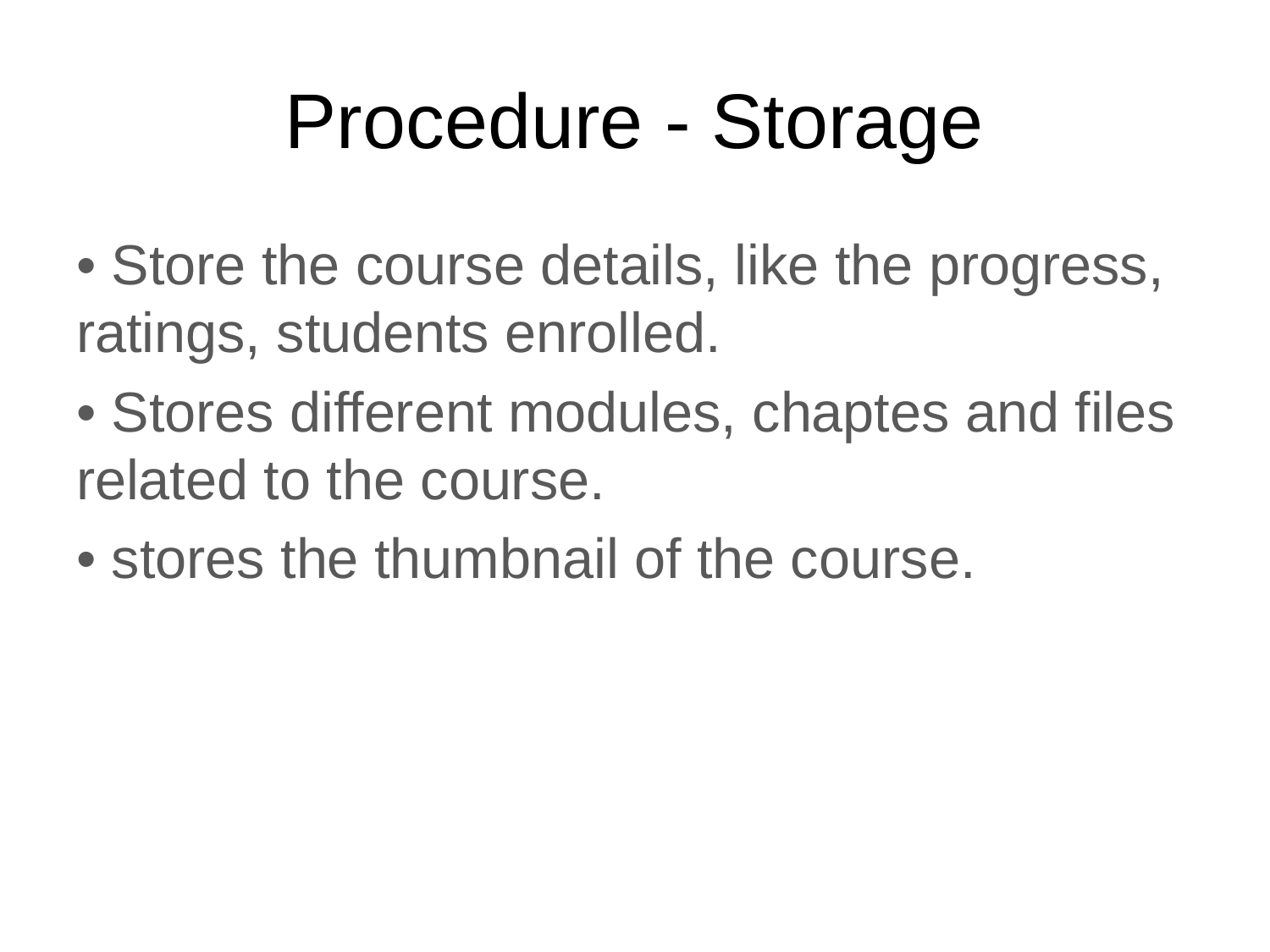

# Procedure - Storage
• Store the course details, like the progress, ratings, students enrolled.
• Stores different modules, chaptes and files related to the course.
• stores the thumbnail of the course.